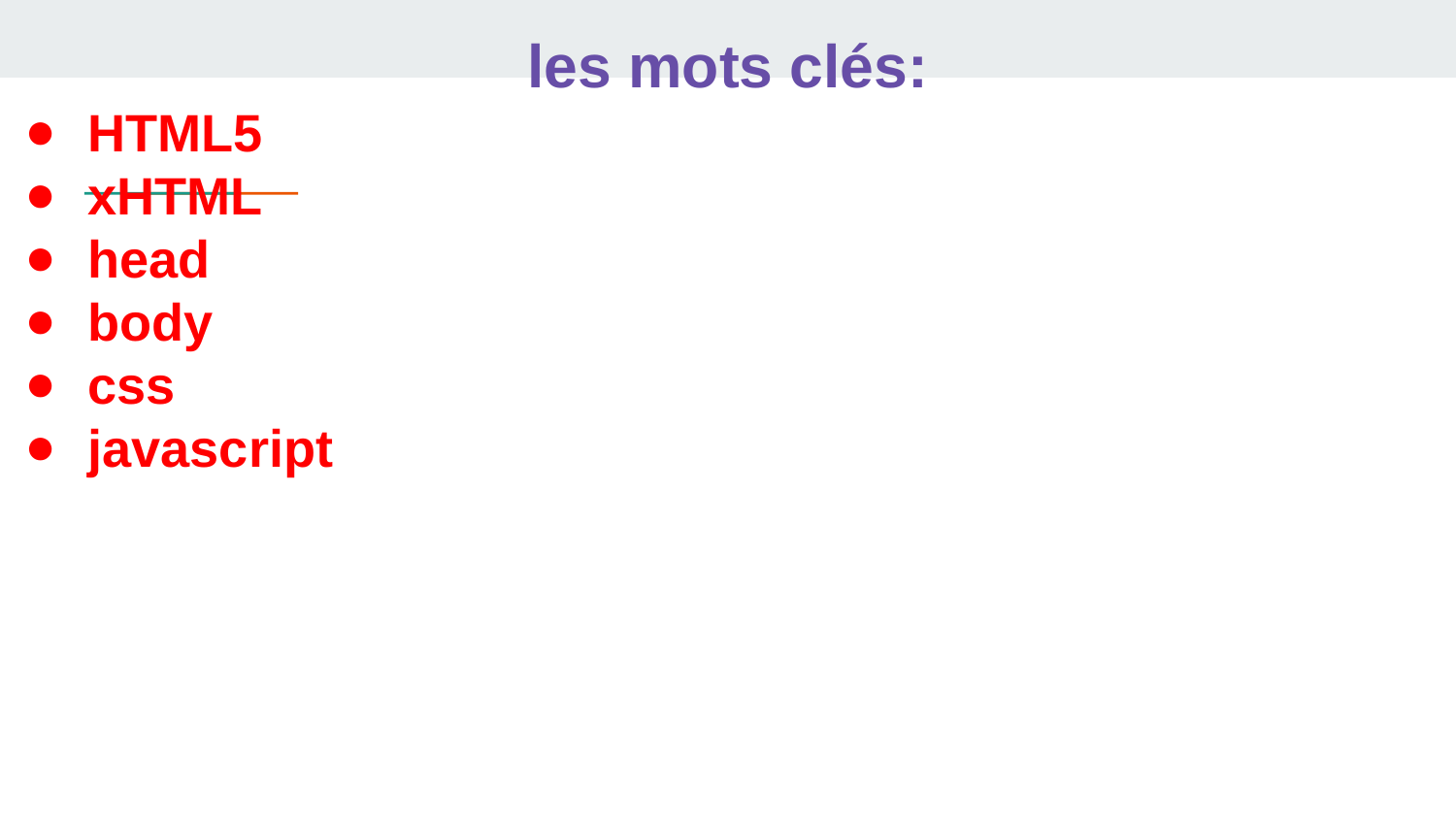

# les mots clés:
HTML5
xHTML
head
body
css
javascript